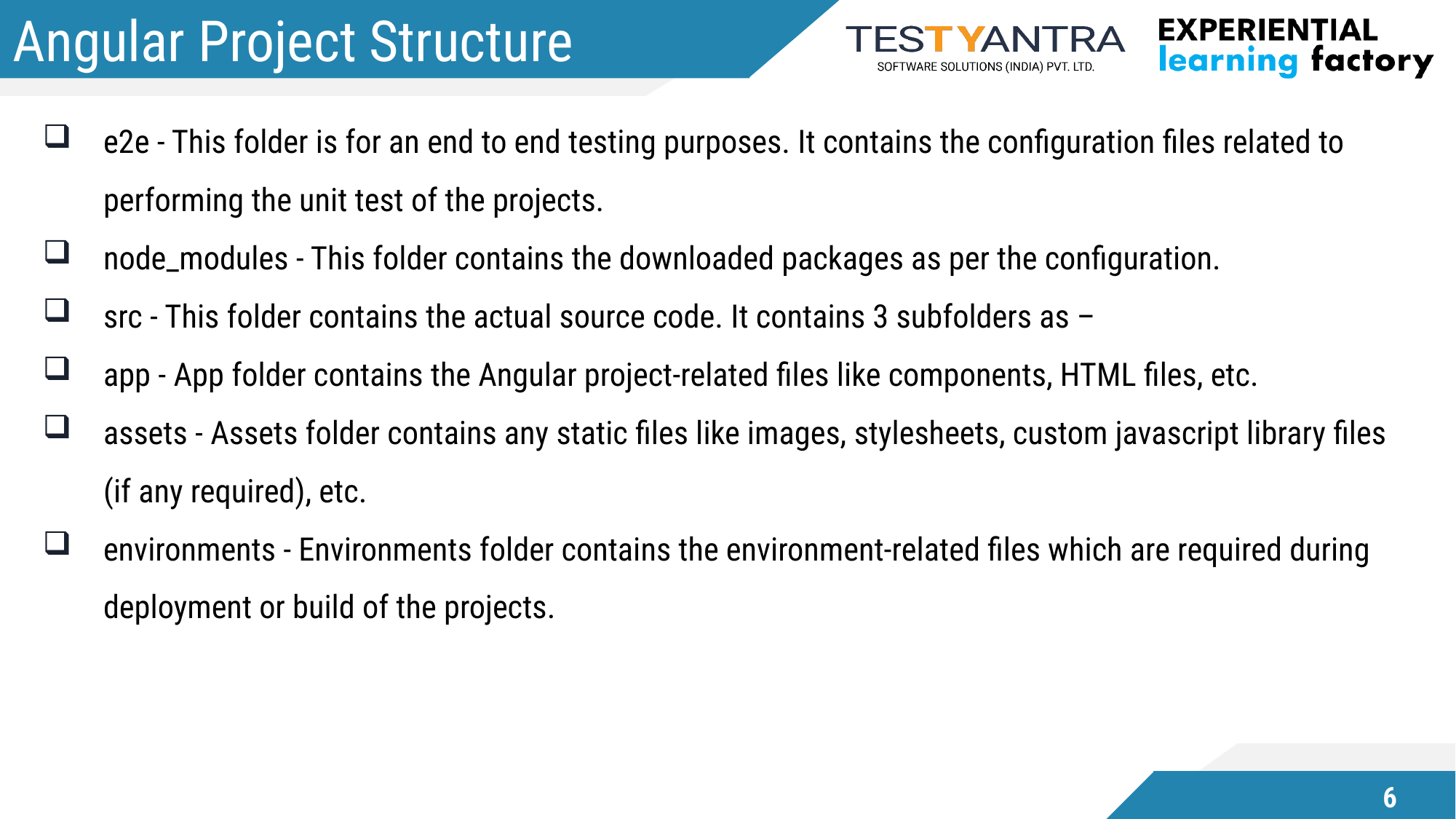

# Angular Project Structure
e2e - This folder is for an end to end testing purposes. It contains the configuration files related to performing the unit test of the projects.
node_modules - This folder contains the downloaded packages as per the configuration.
src - This folder contains the actual source code. It contains 3 subfolders as –
app - App folder contains the Angular project-related files like components, HTML files, etc.
assets - Assets folder contains any static files like images, stylesheets, custom javascript library files (if any required), etc.
environments - Environments folder contains the environment-related files which are required during deployment or build of the projects.

6